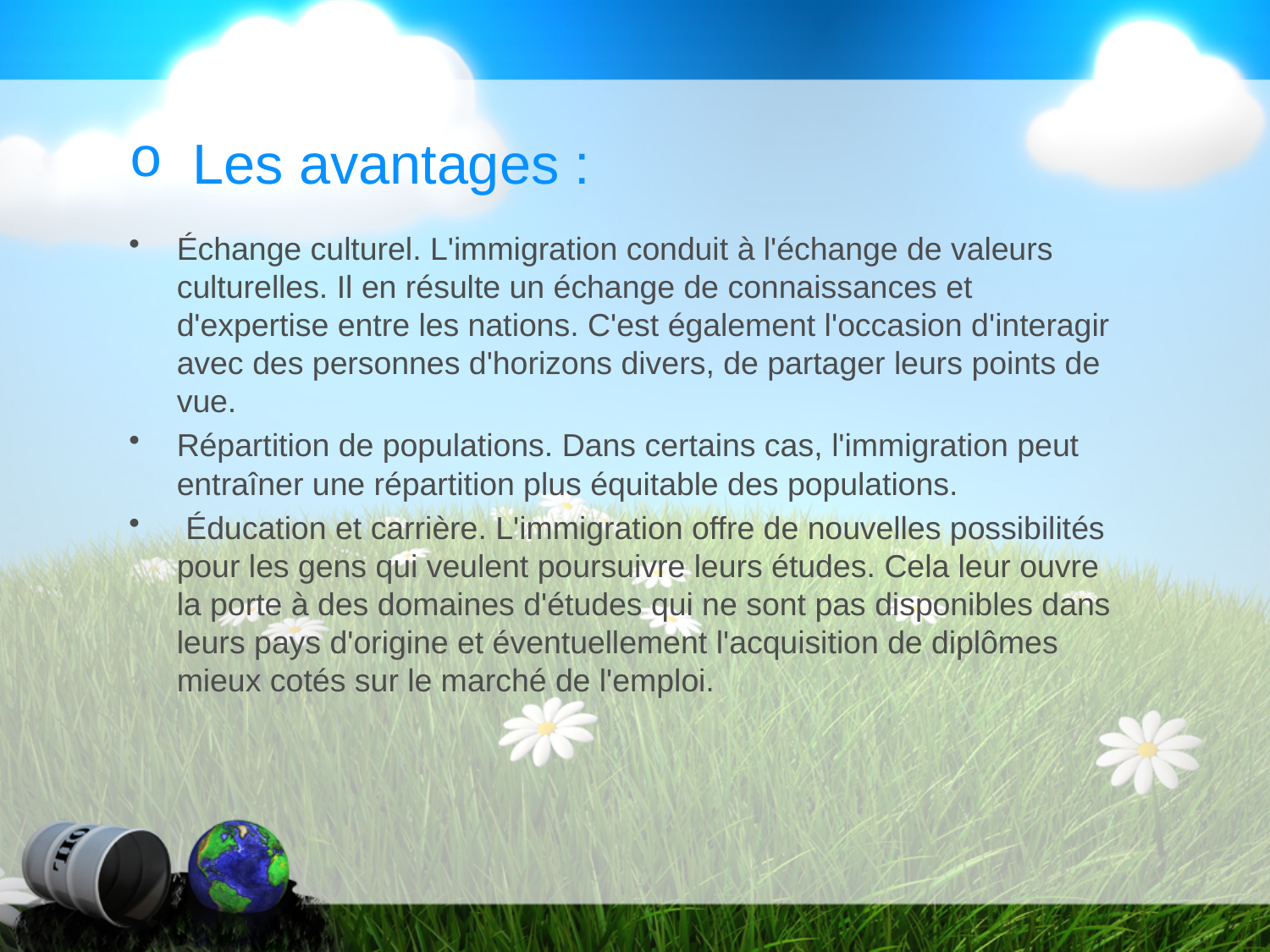

# Les avantages :
Échange culturel. L'immigration conduit à l'échange de valeurs culturelles. Il en résulte un échange de connaissances et d'expertise entre les nations. C'est également l'occasion d'interagir avec des personnes d'horizons divers, de partager leurs points de vue.
Répartition de populations. Dans certains cas, l'immigration peut entraîner une répartition plus équitable des populations.
 Éducation et carrière. L'immigration offre de nouvelles possibilités pour les gens qui veulent poursuivre leurs études. Cela leur ouvre la porte à des domaines d'études qui ne sont pas disponibles dans leurs pays d'origine et éventuellement l'acquisition de diplômes mieux cotés sur le marché de l'emploi.